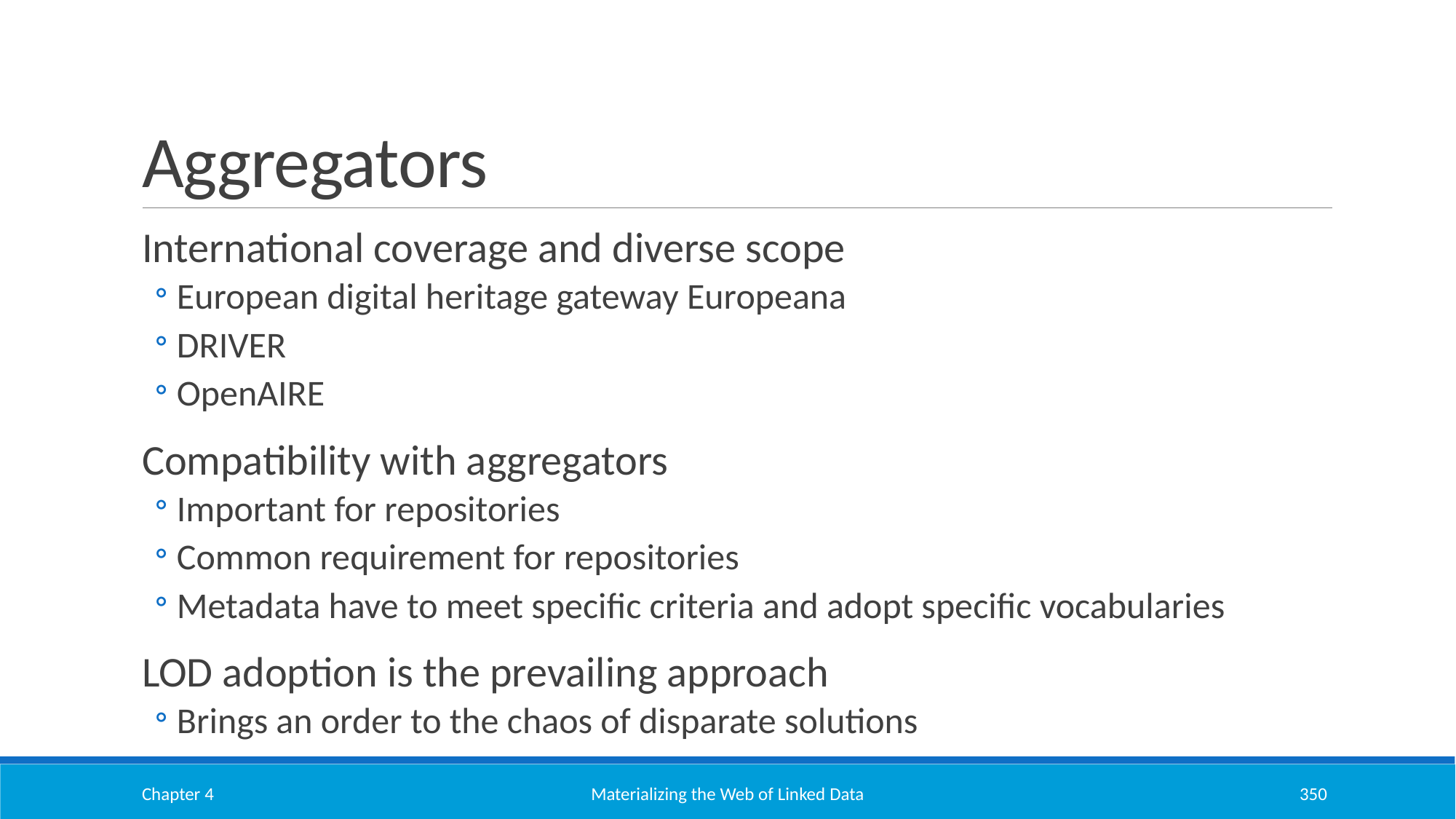

# Aggregators
International coverage and diverse scope
European digital heritage gateway Europeana
DRIVER
OpenAIRE
Compatibility with aggregators
Important for repositories
Common requirement for repositories
Metadata have to meet specific criteria and adopt specific vocabularies
LOD adoption is the prevailing approach
Brings an order to the chaos of disparate solutions
Chapter 4
Materializing the Web of Linked Data
350